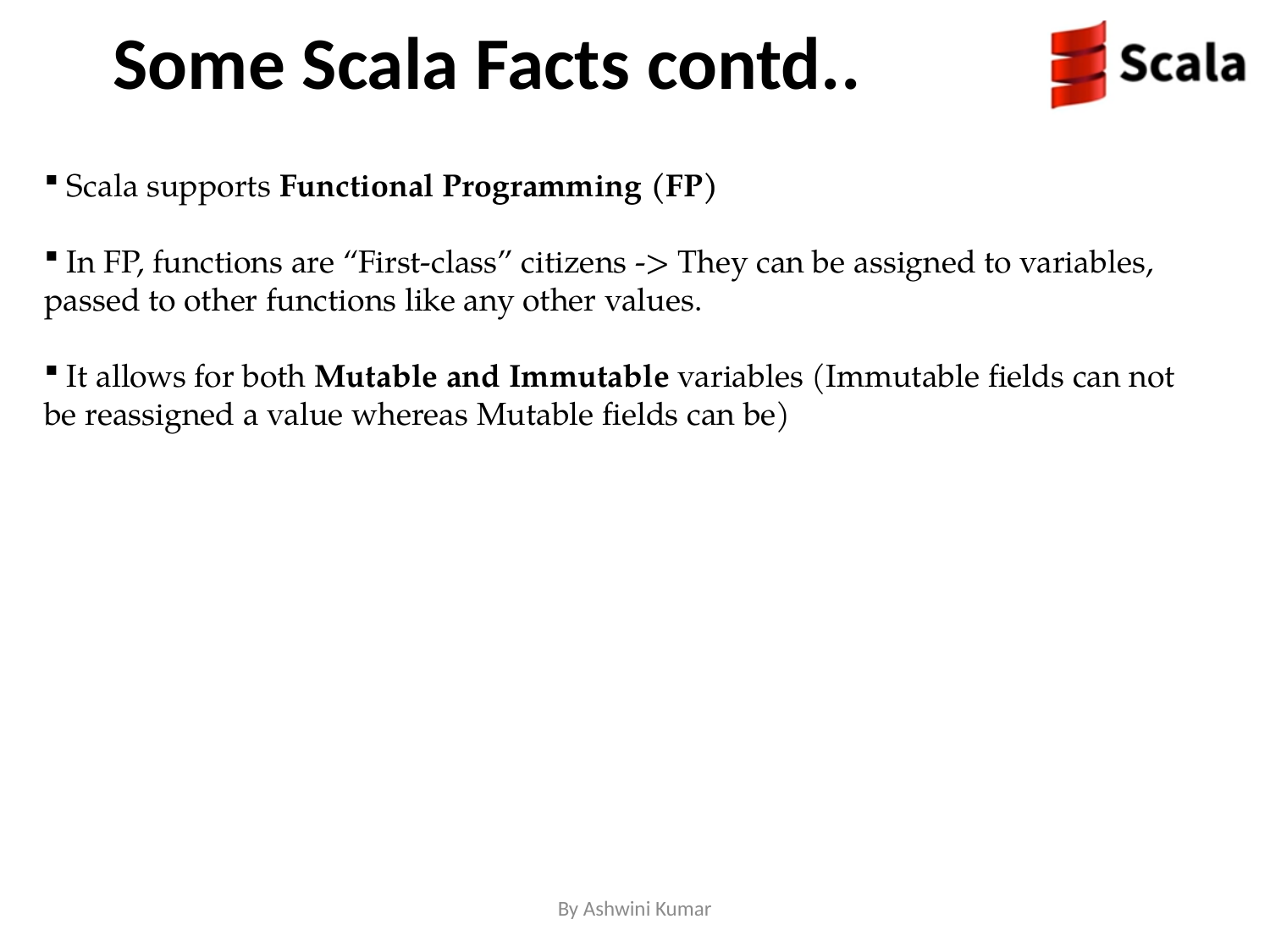

# Some Scala Facts contd..
 Scala supports Functional Programming (FP)

 In FP, functions are “First-class” citizens -> They can be assigned to variables, passed to other functions like any other values.

 It allows for both Mutable and Immutable variables (Immutable fields can not be reassigned a value whereas Mutable fields can be)

By Ashwini Kumar